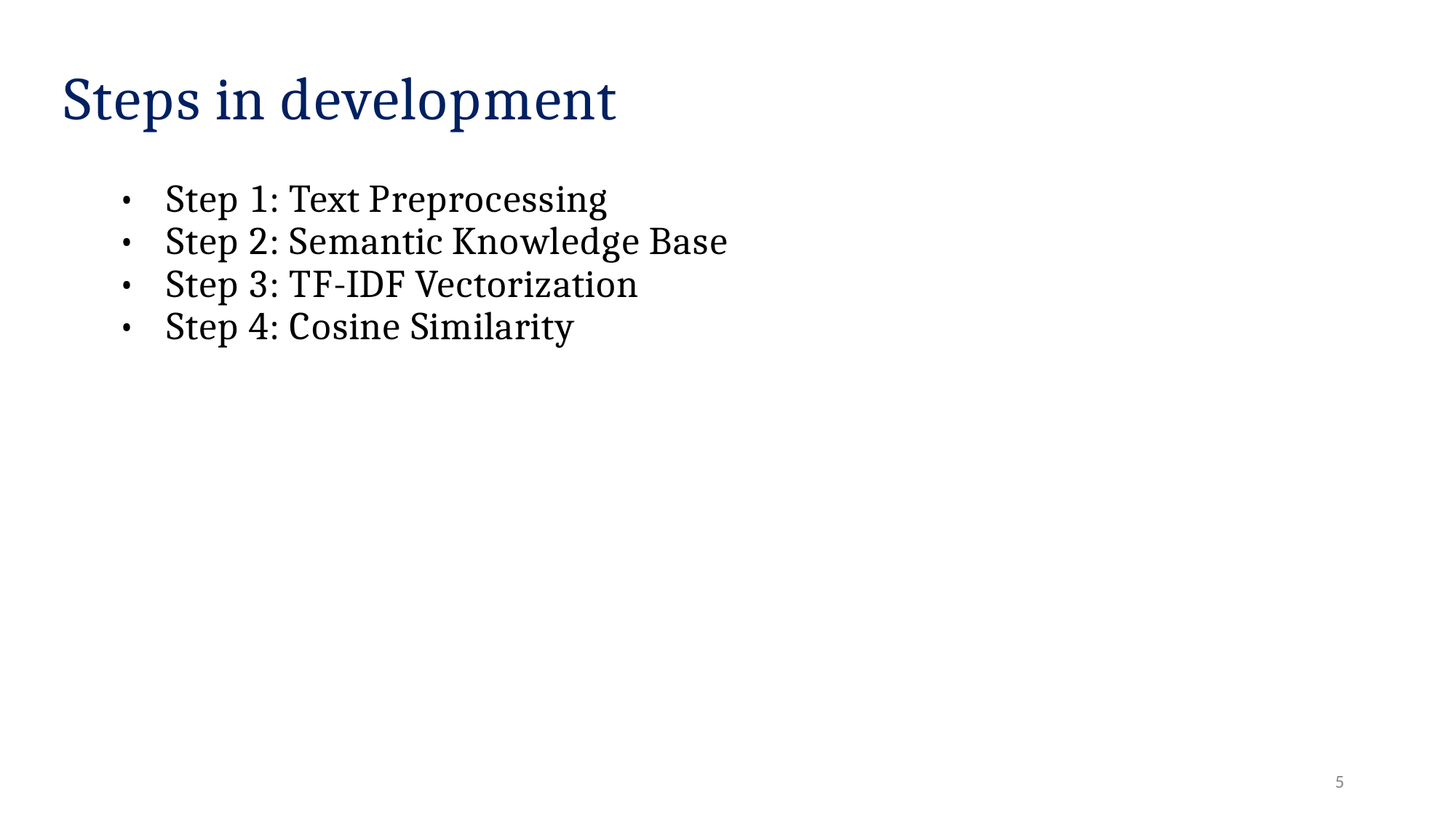

# Steps in development
Step 1: Text Preprocessing
Step 2: Semantic Knowledge Base
Step 3: TF-IDF Vectorization
Step 4: Cosine Similarity
5